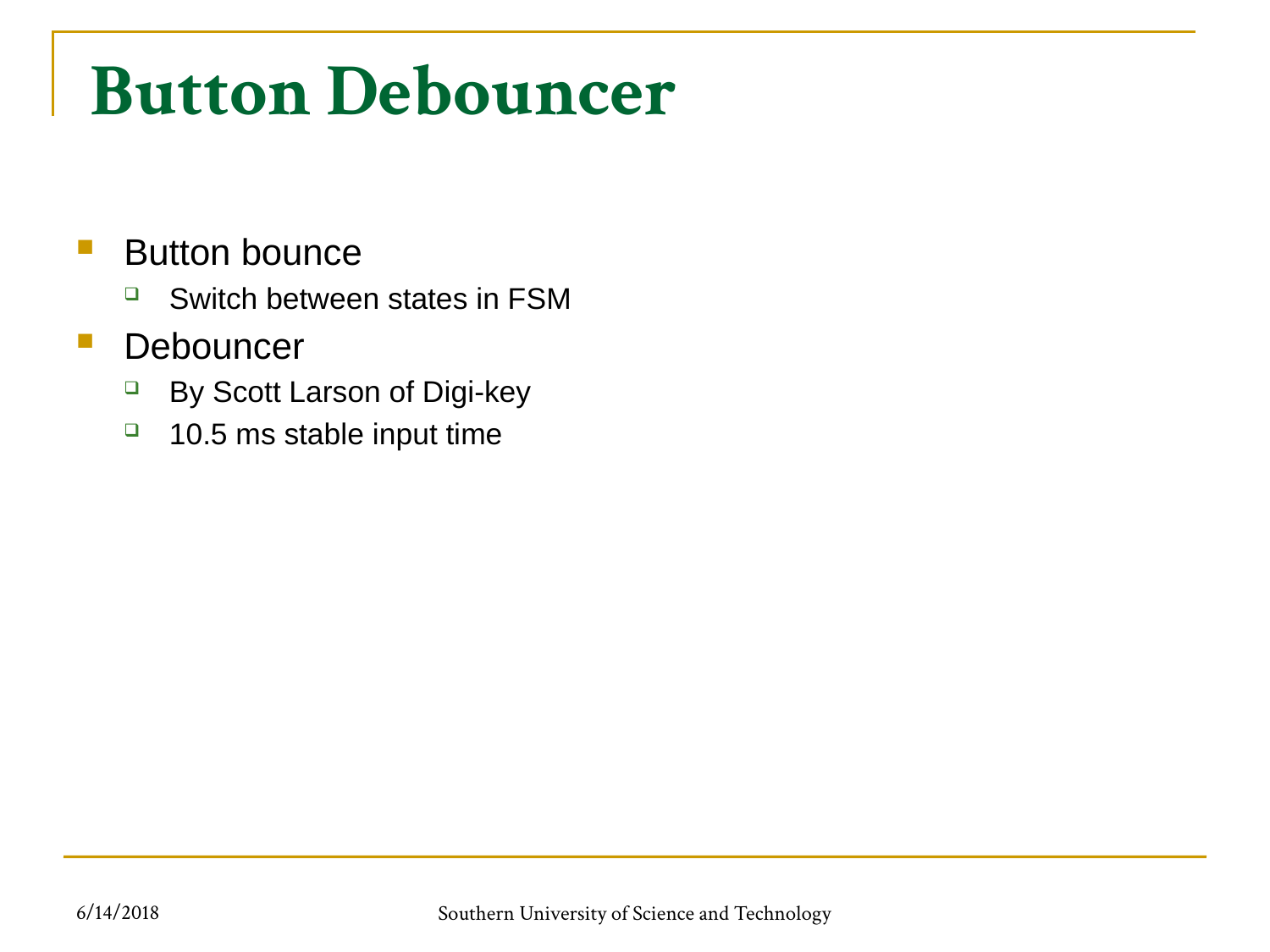

Button Debouncer
Button bounce
Switch between states in FSM
Debouncer
By Scott Larson of Digi-key
10.5 ms stable input time
6/14/2018
Southern University of Science and Technology